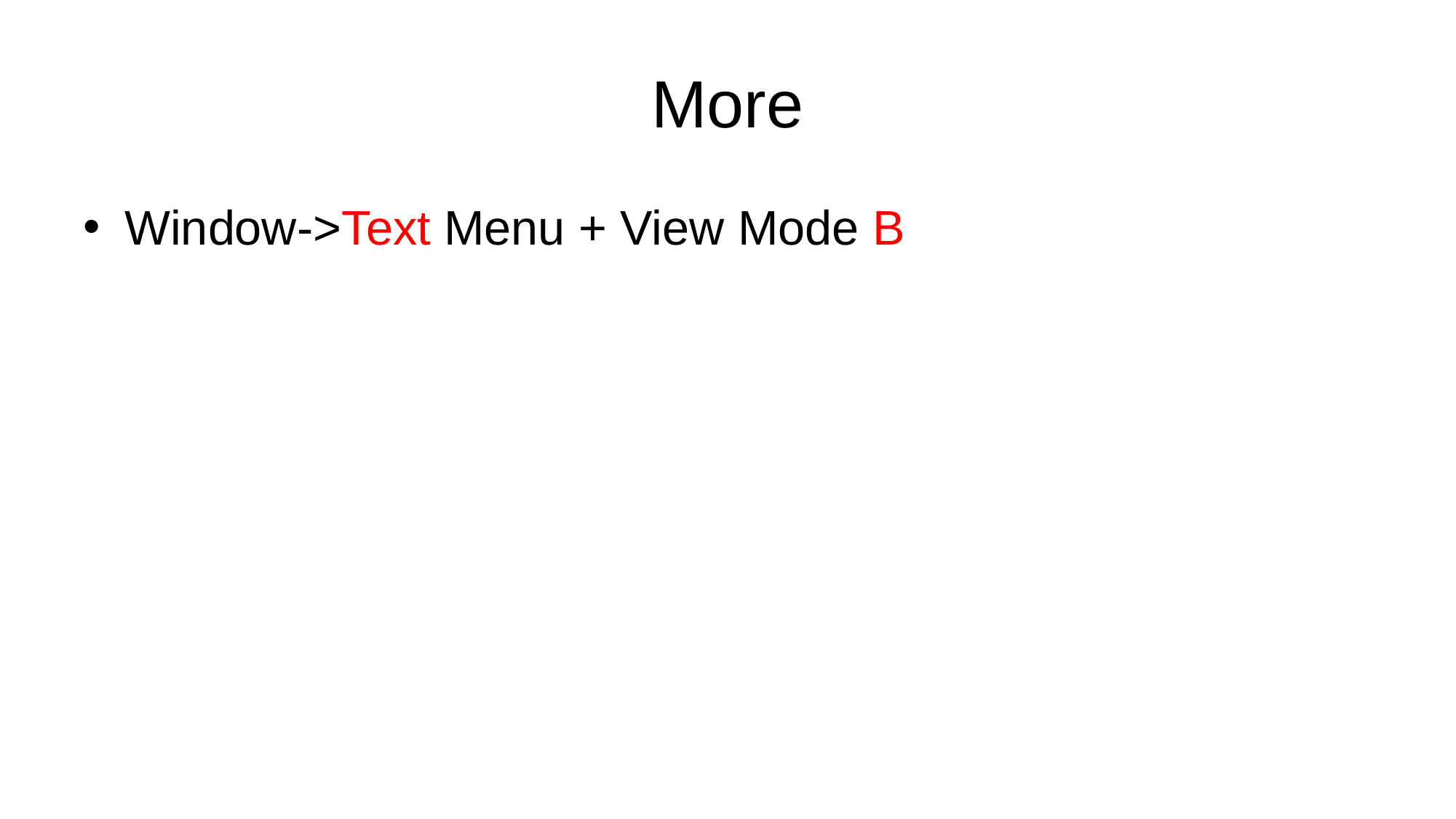

# More
Window->Text Menu + View Mode B